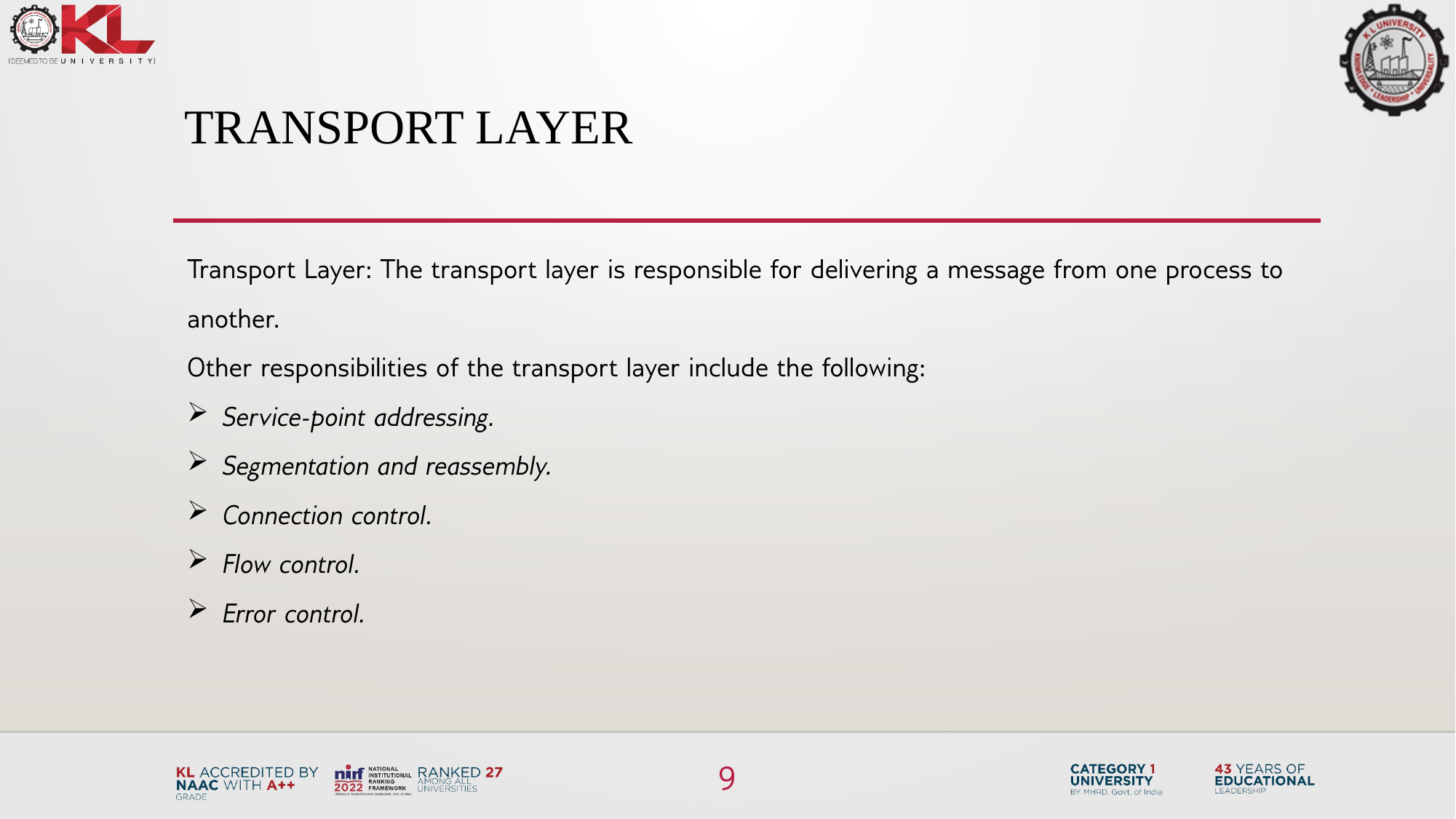

# Transport layer
Transport Layer: The transport layer is responsible for delivering a message from one process to another.
Other responsibilities of the transport layer include the following:
Service-point addressing.
Segmentation and reassembly.
Connection control.
Flow control.
Error control.
9